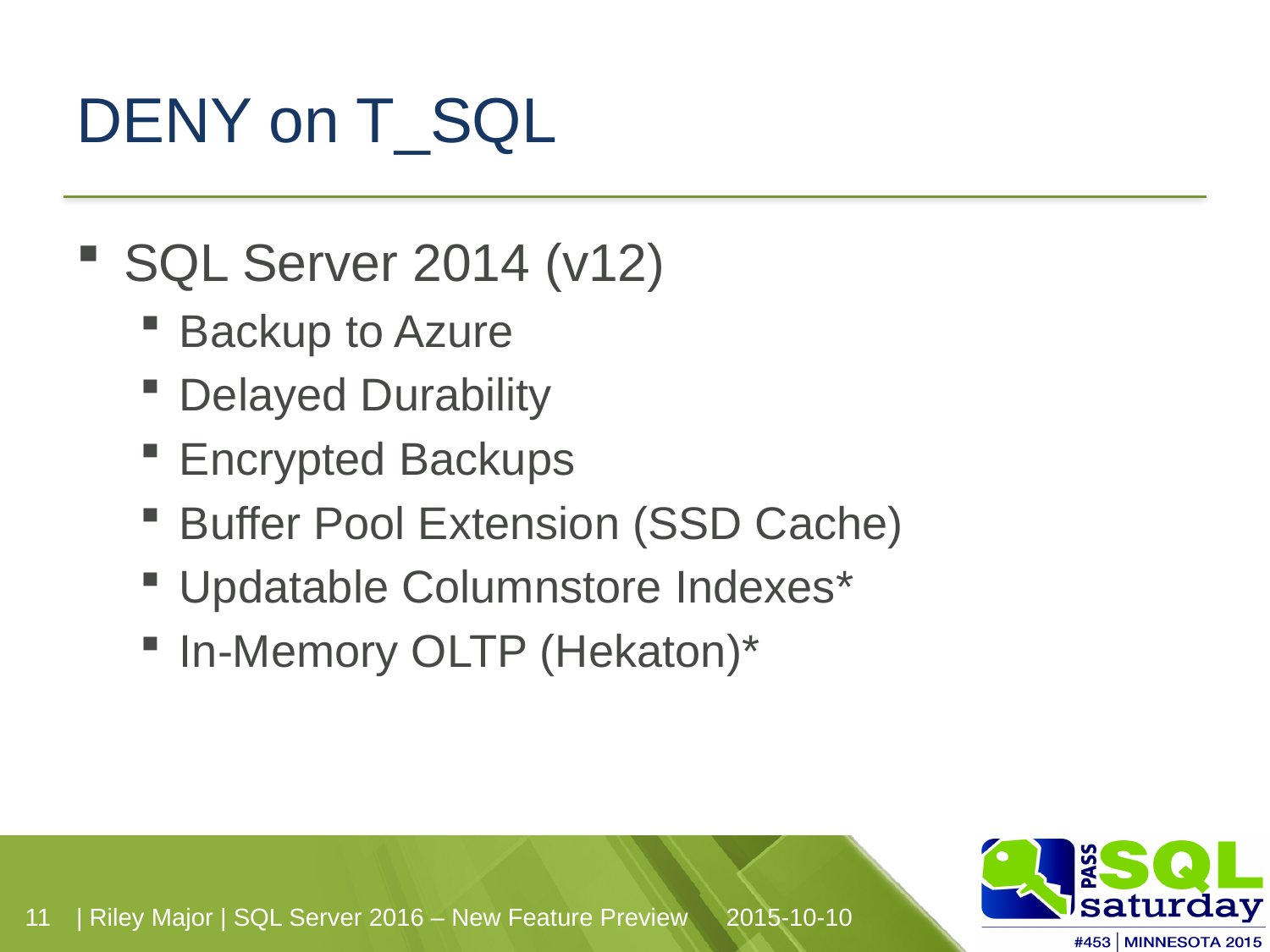

# DENY on T_SQL
SQL Server 2014 (v12)
Backup to Azure
Delayed Durability
Encrypted Backups
Buffer Pool Extension (SSD Cache)
Updatable Columnstore Indexes*
In-Memory OLTP (Hekaton)*

| Riley Major | SQL Server 2016 – New Feature Preview
2015-10-10
11